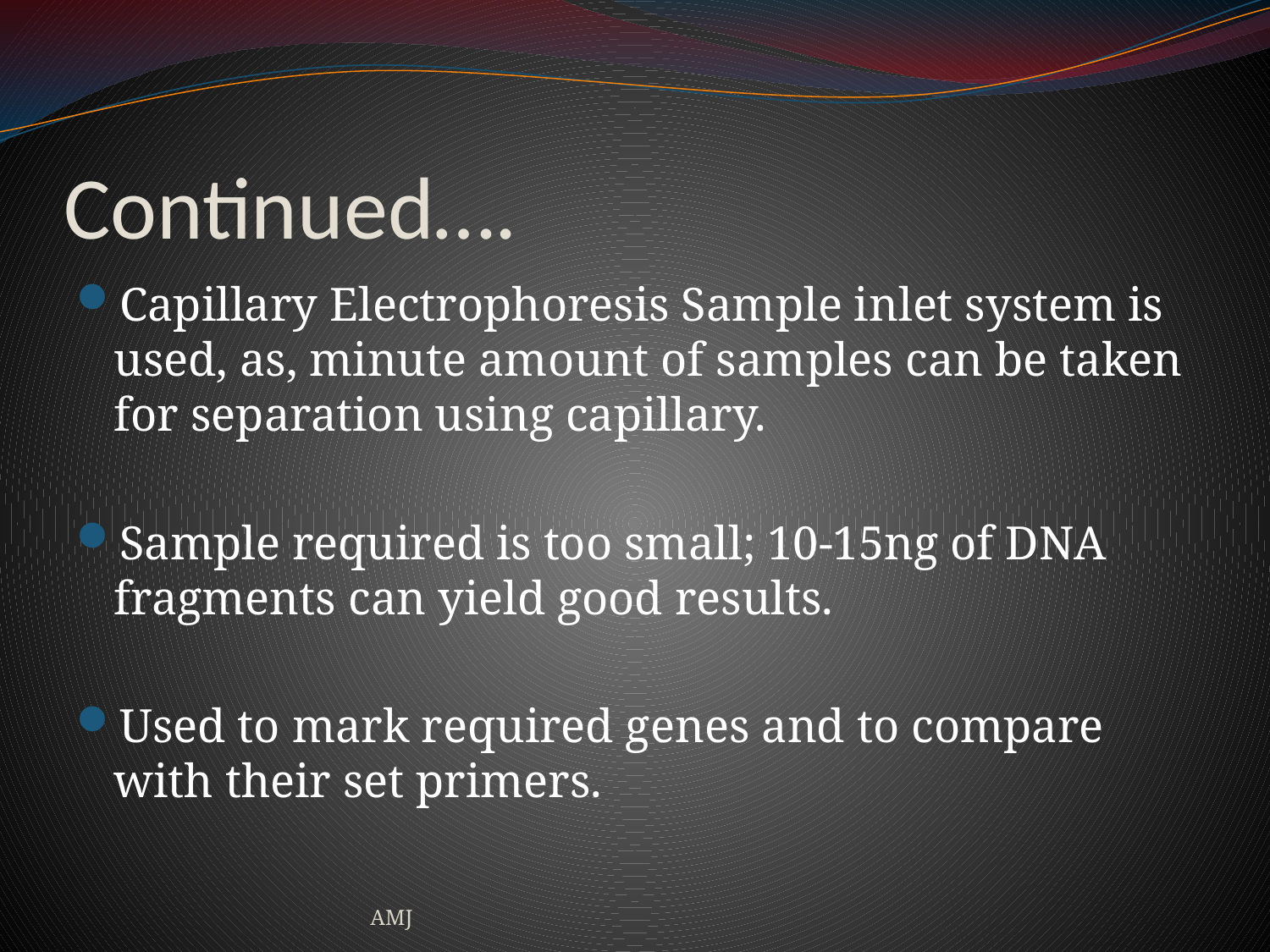

# Continued….
Capillary Electrophoresis Sample inlet system is used, as, minute amount of samples can be taken for separation using capillary.

Sample required is too small; 10-15ng of DNA fragments can yield good results.

Used to mark required genes and to compare with their set primers.
AMJ